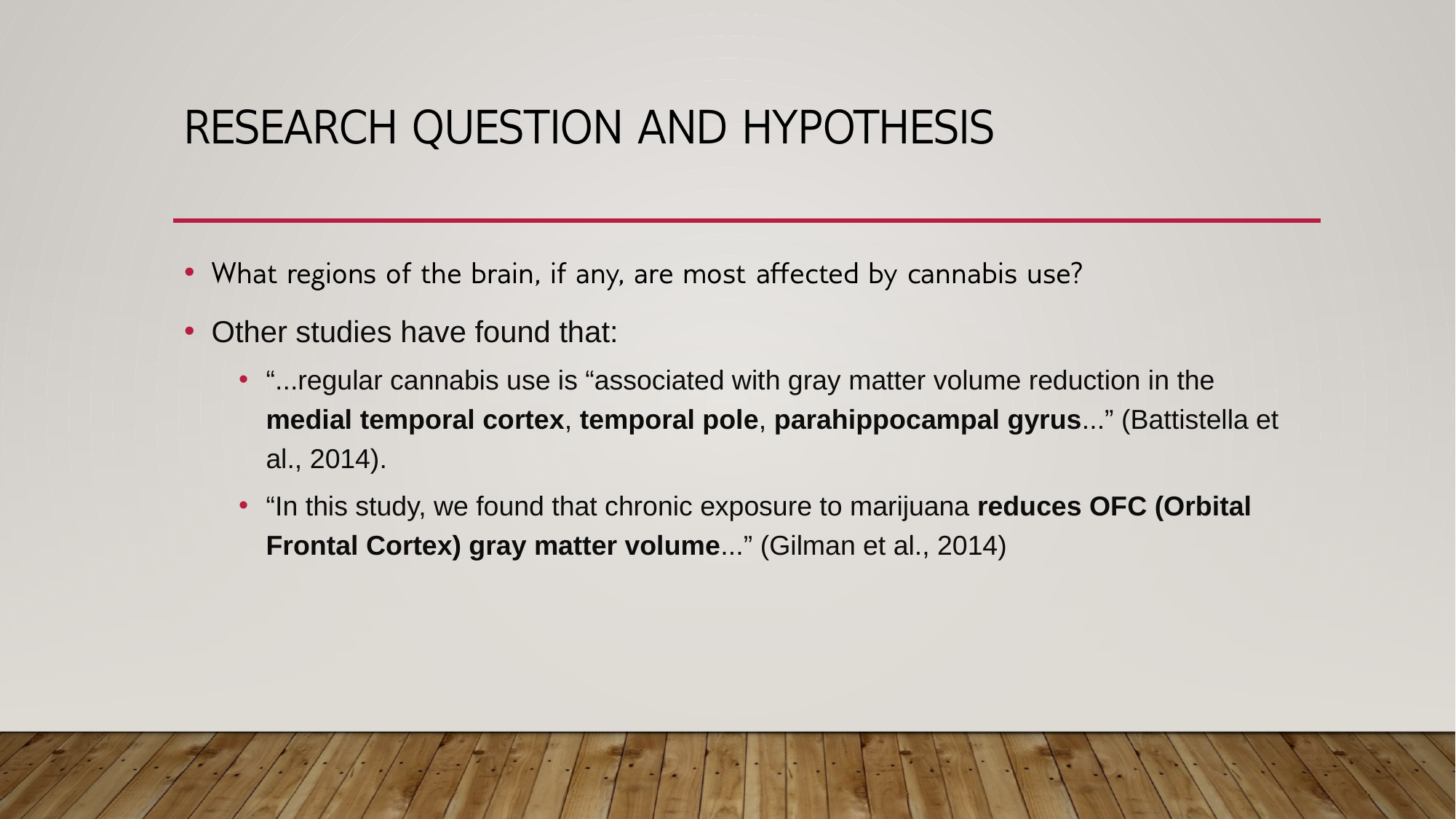

# Research Question and hypothesis
What regions of the brain, if any, are most affected by cannabis use?
Other studies have found that:
“...regular cannabis use is “associated with gray matter volume reduction in the medial temporal cortex, temporal pole, parahippocampal gyrus...” (Battistella et al., 2014).
“In this study, we found that chronic exposure to marijuana reduces OFC (Orbital Frontal Cortex) gray matter volume...” (Gilman et al., 2014)